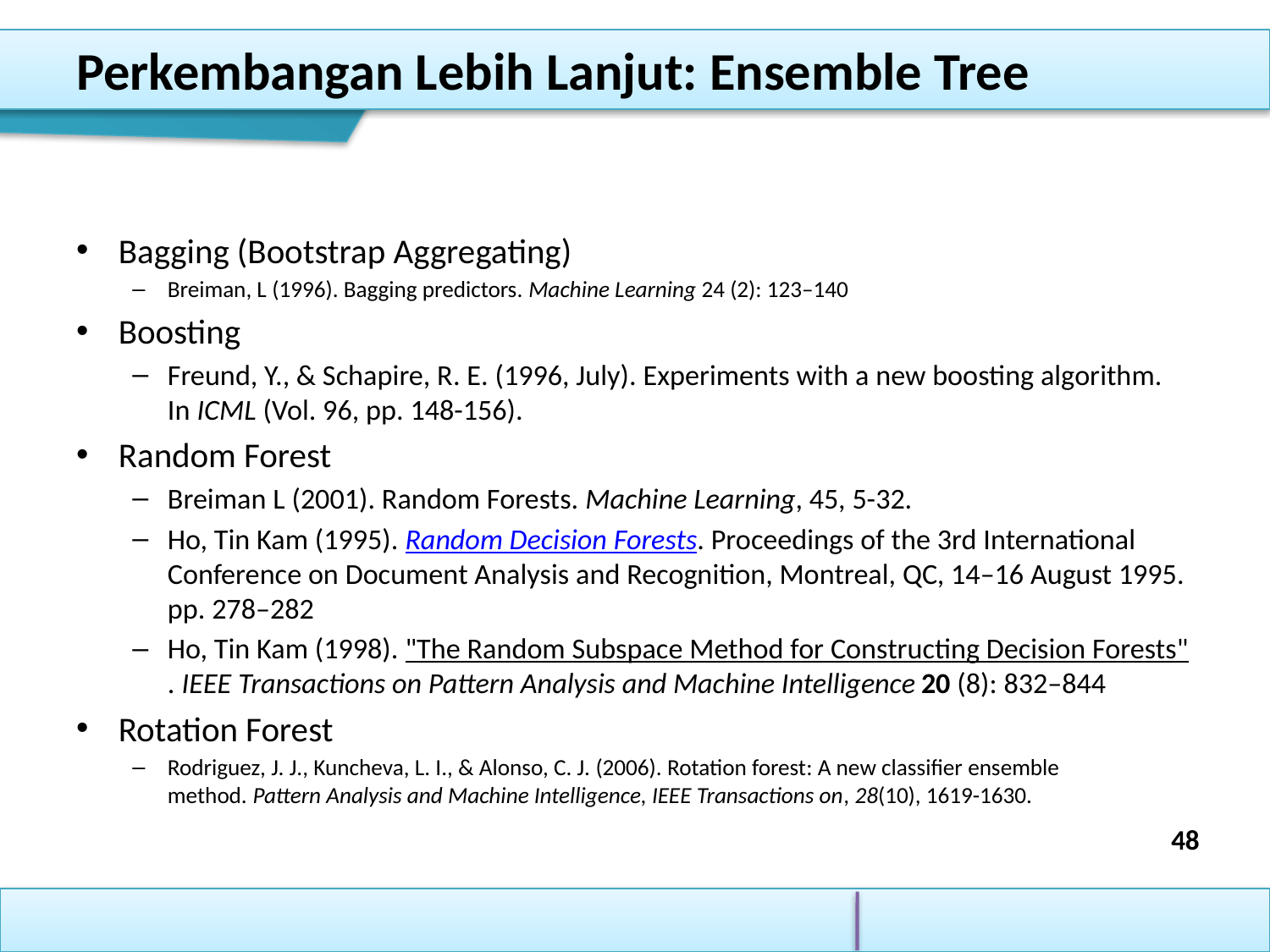

Perkembangan Lebih Lanjut: Ensemble Tree
Bagging (Bootstrap Aggregating)
Breiman, L (1996). Bagging predictors. Machine Learning 24 (2): 123–140
Boosting
Freund, Y., & Schapire, R. E. (1996, July). Experiments with a new boosting algorithm. In ICML (Vol. 96, pp. 148-156).
Random Forest
Breiman L (2001). Random Forests. Machine Learning, 45, 5-32.
Ho, Tin Kam (1995). Random Decision Forests. Proceedings of the 3rd International Conference on Document Analysis and Recognition, Montreal, QC, 14–16 August 1995. pp. 278–282
Ho, Tin Kam (1998). "The Random Subspace Method for Constructing Decision Forests". IEEE Transactions on Pattern Analysis and Machine Intelligence 20 (8): 832–844
Rotation Forest
Rodriguez, J. J., Kuncheva, L. I., & Alonso, C. J. (2006). Rotation forest: A new classifier ensemble method. Pattern Analysis and Machine Intelligence, IEEE Transactions on, 28(10), 1619-1630.